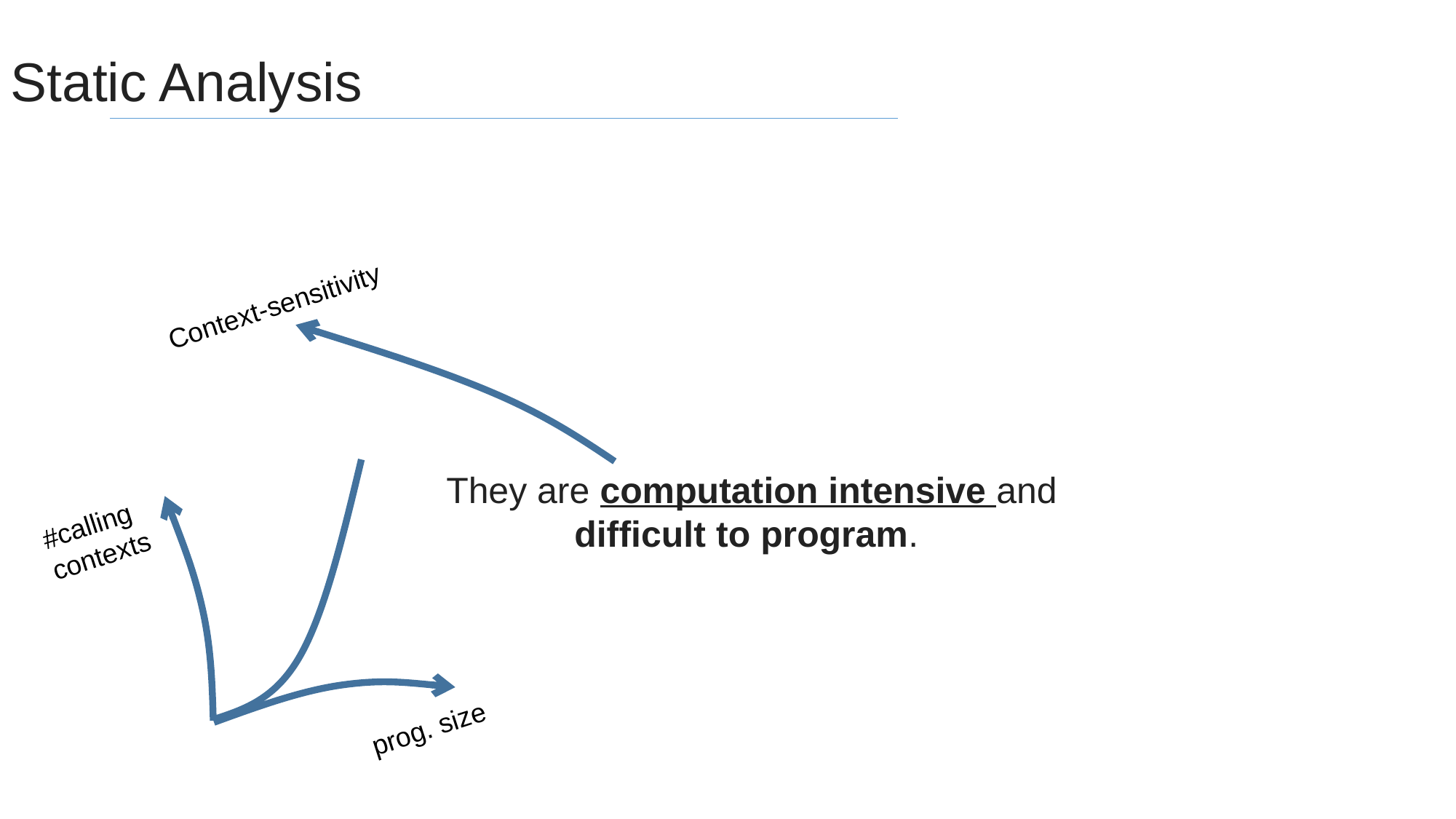

Static Analysis
Context-sensitivity

#calling
contexts

prog. size
They are computation intensive and
difficult to program.